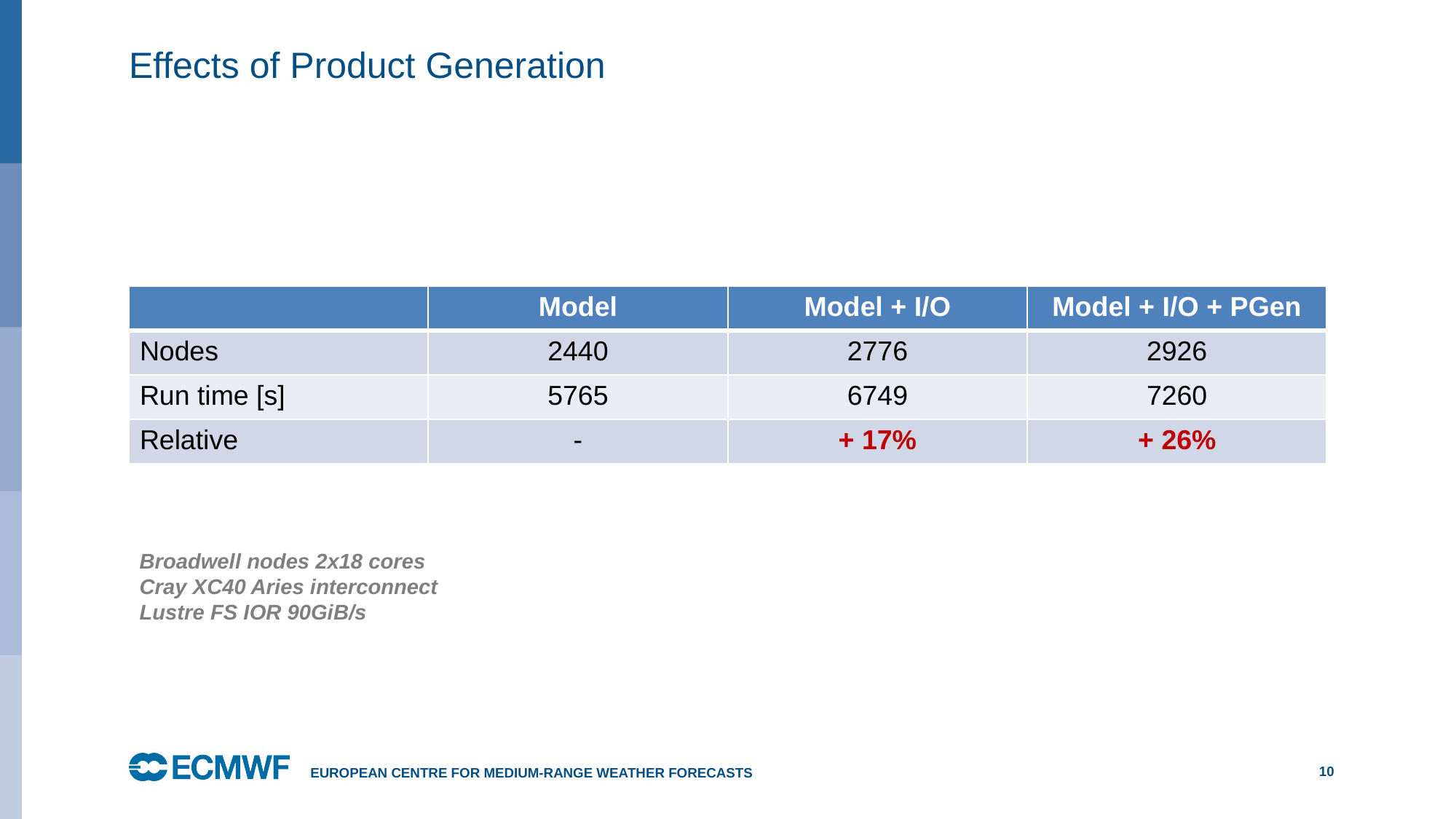

# Effects of Product Generation
|  | Model | Model + I/O | Model + I/O + PGen |
| --- | --- | --- | --- |
| Nodes | 2440 | 2776 | 2926 |
| Run time [s] | 5765 | 6749 | 7260 |
| Relative | - | + 17% | + 26% |
Broadwell nodes 2x18 cores
Cray XC40 Aries interconnect
Lustre FS IOR 90GiB/s
European Centre for Medium-Range Weather Forecasts
10